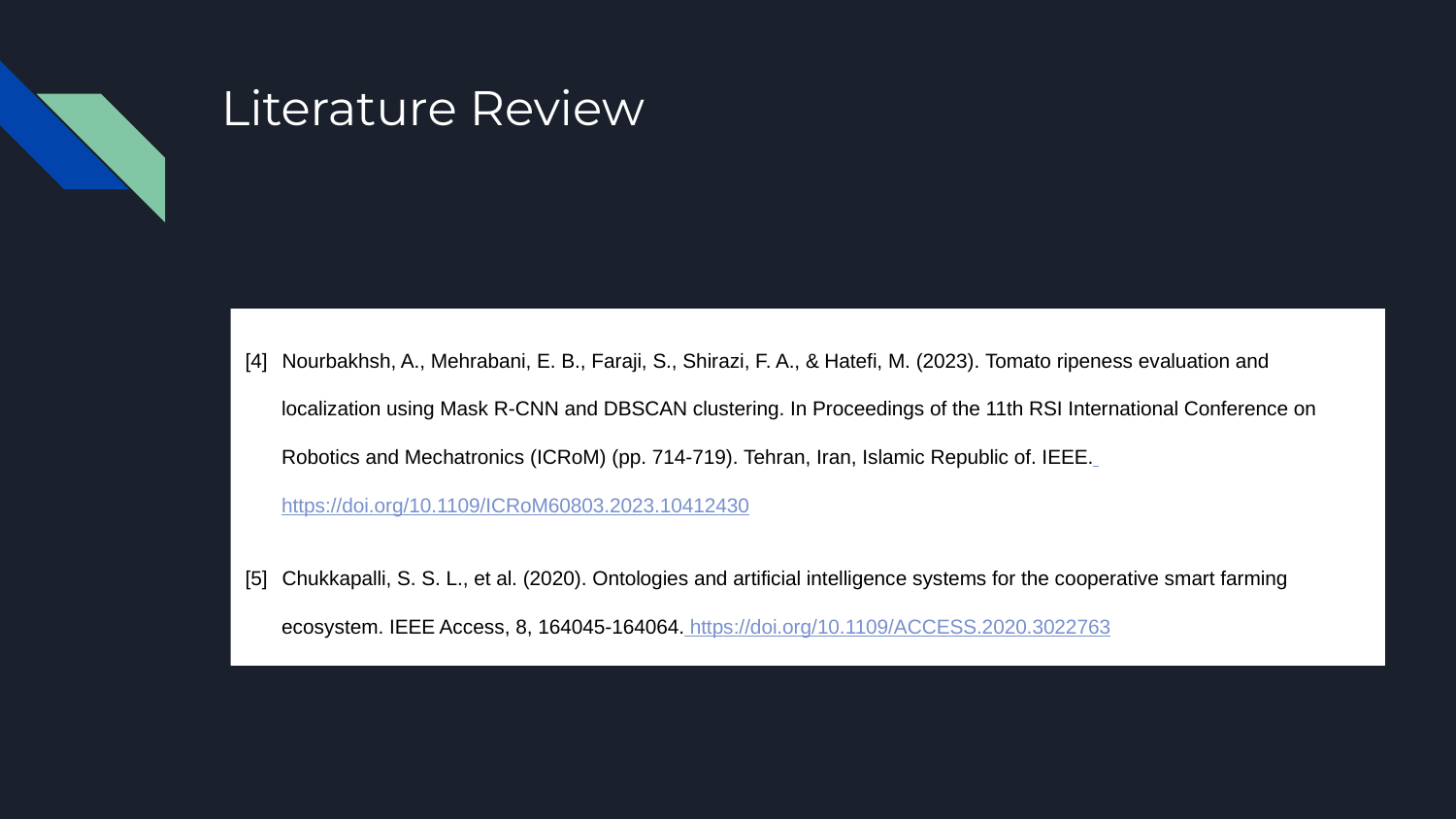

# Literature Review
[4]    Nourbakhsh, A., Mehrabani, E. B., Faraji, S., Shirazi, F. A., & Hatefi, M. (2023). Tomato ripeness evaluation and localization using Mask R-CNN and DBSCAN clustering. In Proceedings of the 11th RSI International Conference on Robotics and Mechatronics (ICRoM) (pp. 714-719). Tehran, Iran, Islamic Republic of. IEEE. https://doi.org/10.1109/ICRoM60803.2023.10412430
[5]    Chukkapalli, S. S. L., et al. (2020). Ontologies and artificial intelligence systems for the cooperative smart farming ecosystem. IEEE Access, 8, 164045-164064. https://doi.org/10.1109/ACCESS.2020.3022763